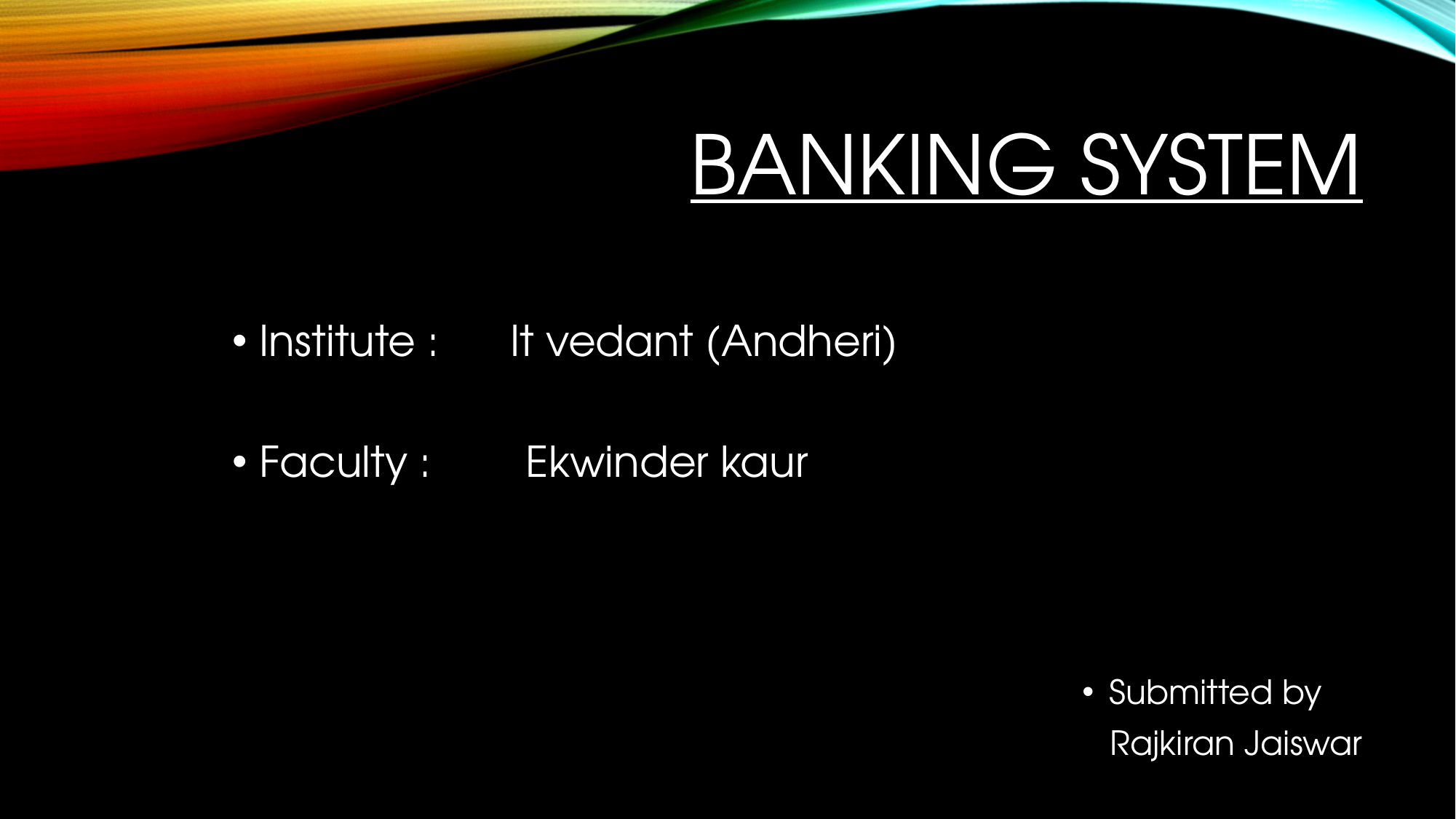

# Banking system

Institute :      It vedant (Andheri)

Faculty :        Ekwinder kaur
Submitted by
   Rajkiran Jaiswar